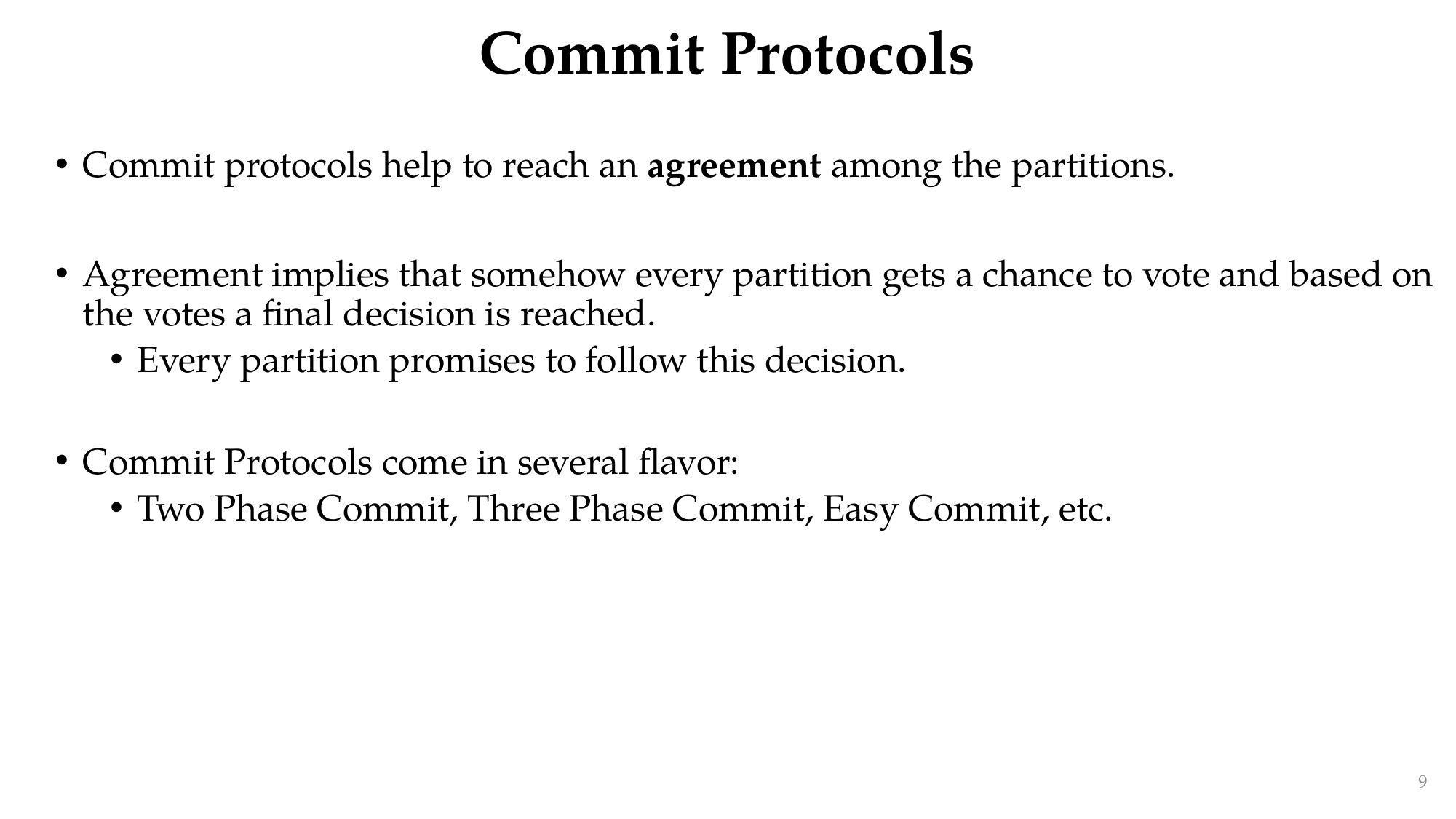

# Commit Protocols
Commit protocols help to reach an agreement among the partitions.

Agreement implies that somehow every partition gets a chance to vote and based on the votes a final decision is reached.
Every partition promises to follow this decision.

Commit Protocols come in several flavor:
Two Phase Commit, Three Phase Commit, Easy Commit, etc.

9